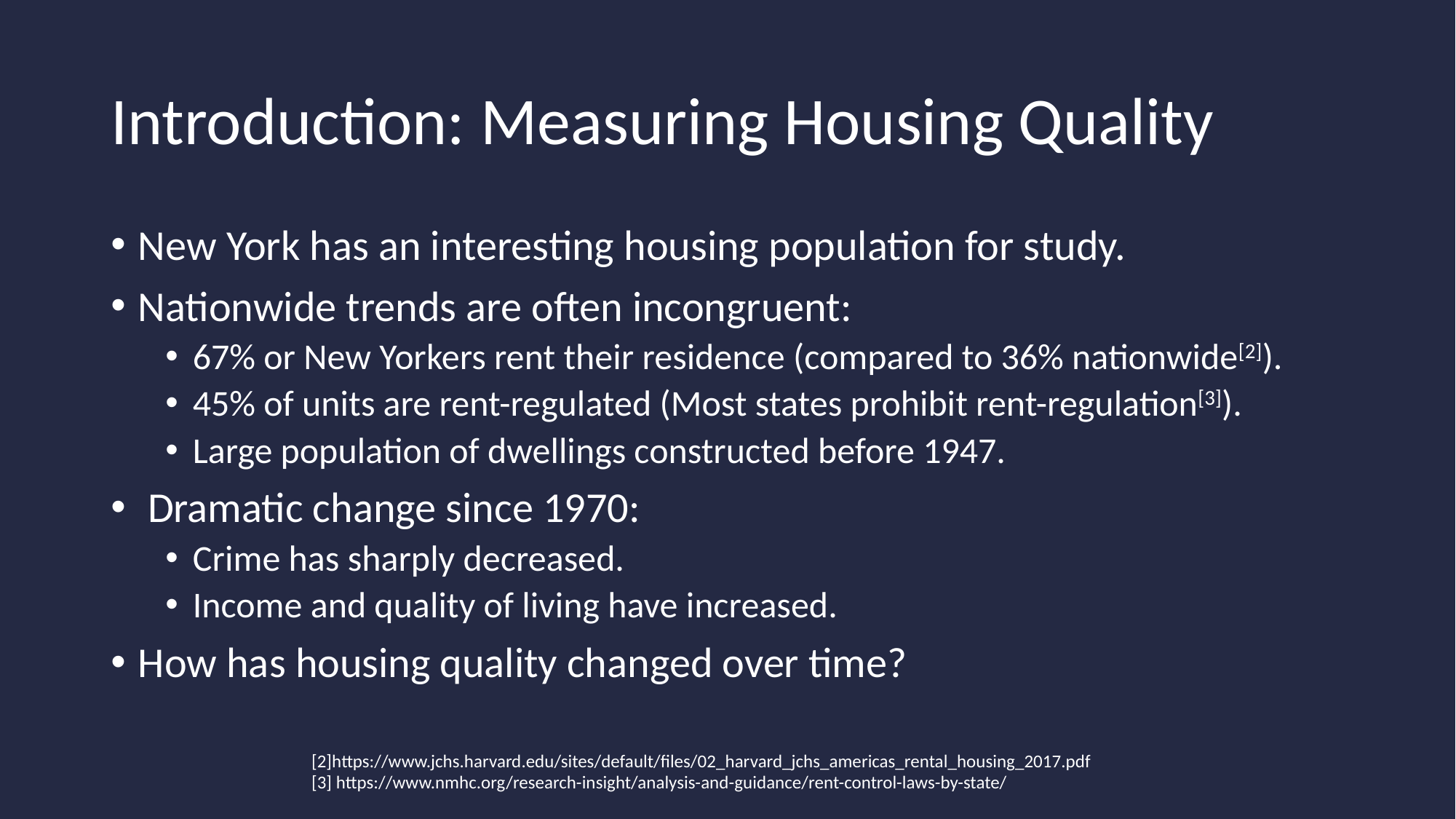

# Introduction: Measuring Housing Quality
New York has an interesting housing population for study.
Nationwide trends are often incongruent:
67% or New Yorkers rent their residence (compared to 36% nationwide[2]).
45% of units are rent-regulated (Most states prohibit rent-regulation[3]).
Large population of dwellings constructed before 1947.
 Dramatic change since 1970:
Crime has sharply decreased.
Income and quality of living have increased.
How has housing quality changed over time?
[2]https://www.jchs.harvard.edu/sites/default/files/02_harvard_jchs_americas_rental_housing_2017.pdf
[3] https://www.nmhc.org/research-insight/analysis-and-guidance/rent-control-laws-by-state/